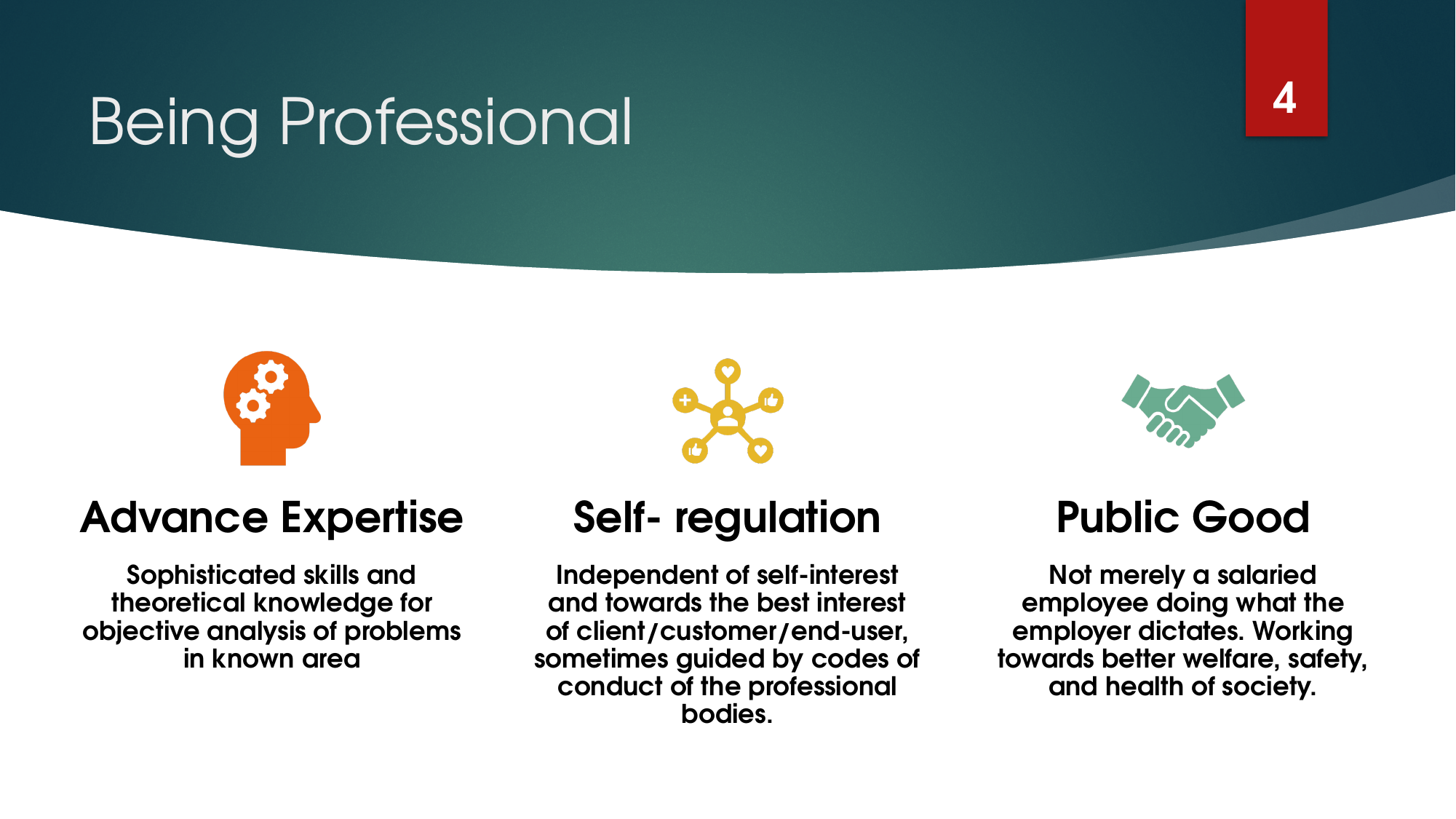

4
# Being Professional

Advance Expertise
Sophisticated skills and theoretical knowledge for objective analysis of problems in known area
Self- regulation
Independent of self-interest and towards the best interest of client/customer/end-user, sometimes guided by codes of conduct of the professional bodies.
Public Good
Not merely a salaried employee doing what the employer dictates. Working towards better welfare, safety, and health of society.